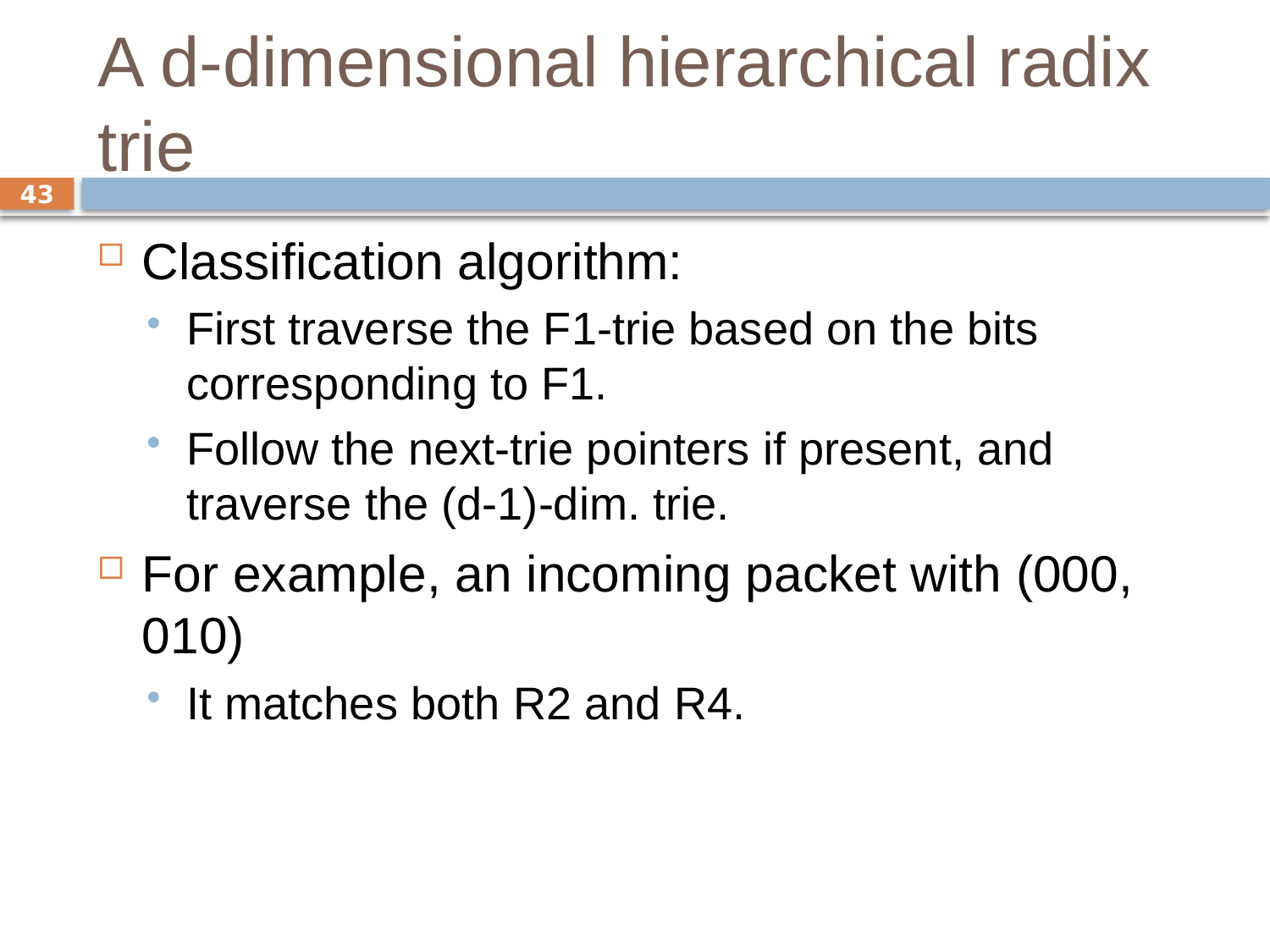

# A d-dimensional hierarchical radix trie
43
Classification algorithm:
First traverse the F1-trie based on the bits corresponding to F1.
Follow the next-trie pointers if present, and traverse the (d-1)-dim. trie.
For example, an incoming packet with (000, 010)
It matches both R2 and R4.